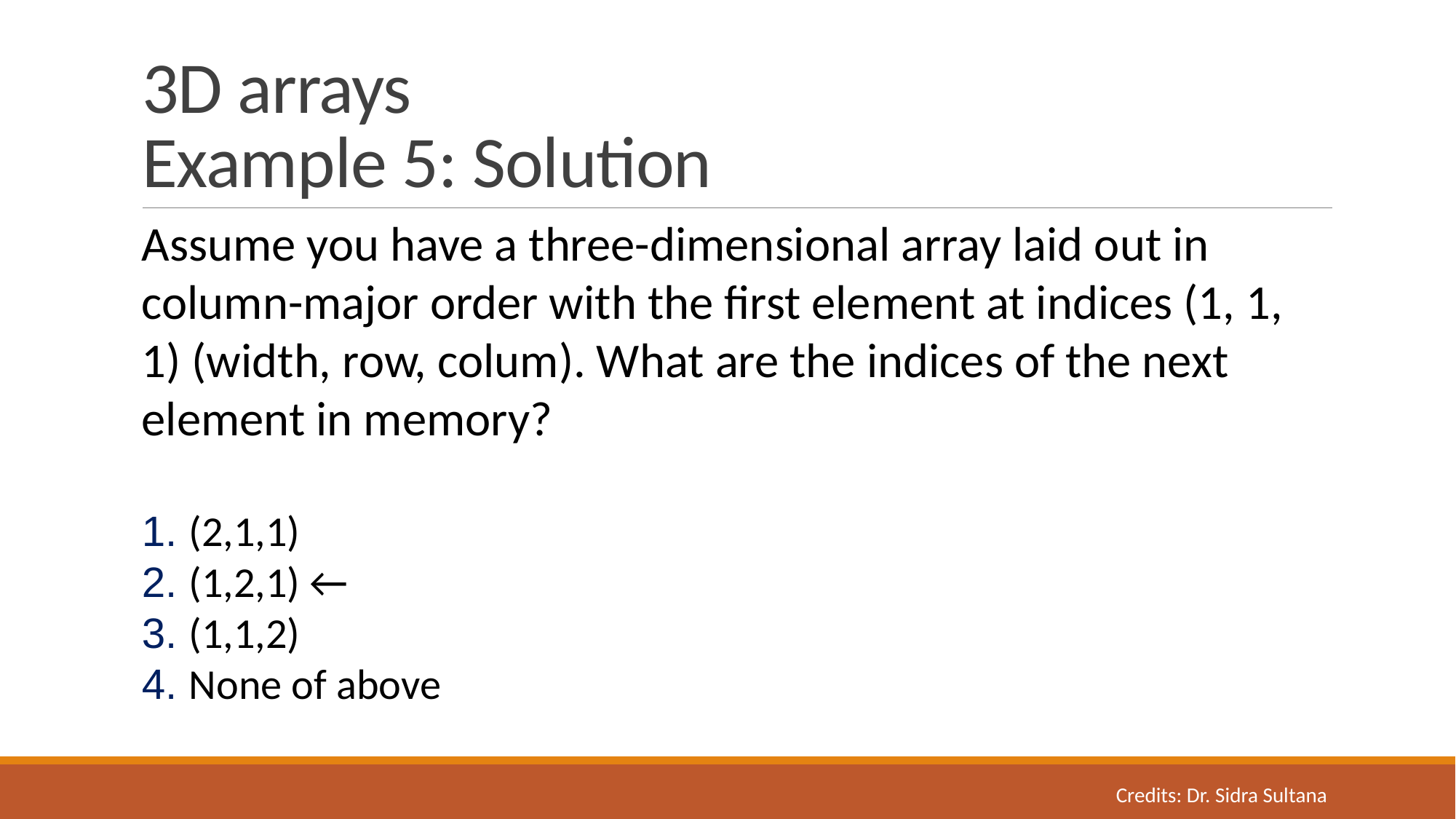

# 3D arrays Example 5: Solution
Assume you have a three-dimensional array laid out in column-major order with the first element at indices (1, 1, 1) (width, row, colum). What are the indices of the next element in memory?

1. (2,1,1)
2. (1,2,1) ←
3. (1,1,2)
4. None of above
Credits: Dr. Sidra Sultana